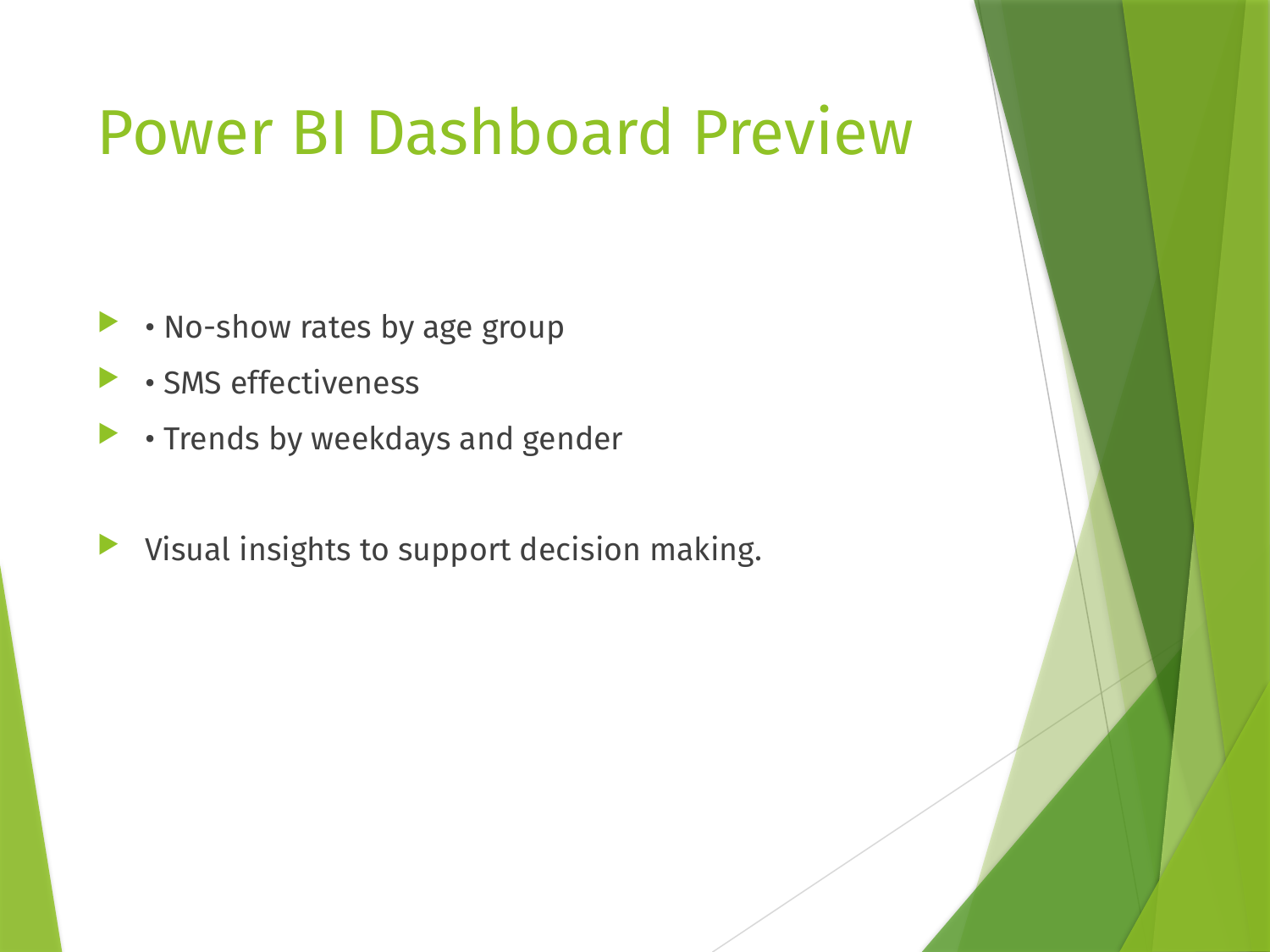

# Power BI Dashboard Preview
• No-show rates by age group
• SMS effectiveness
• Trends by weekdays and gender

Visual insights to support decision making.